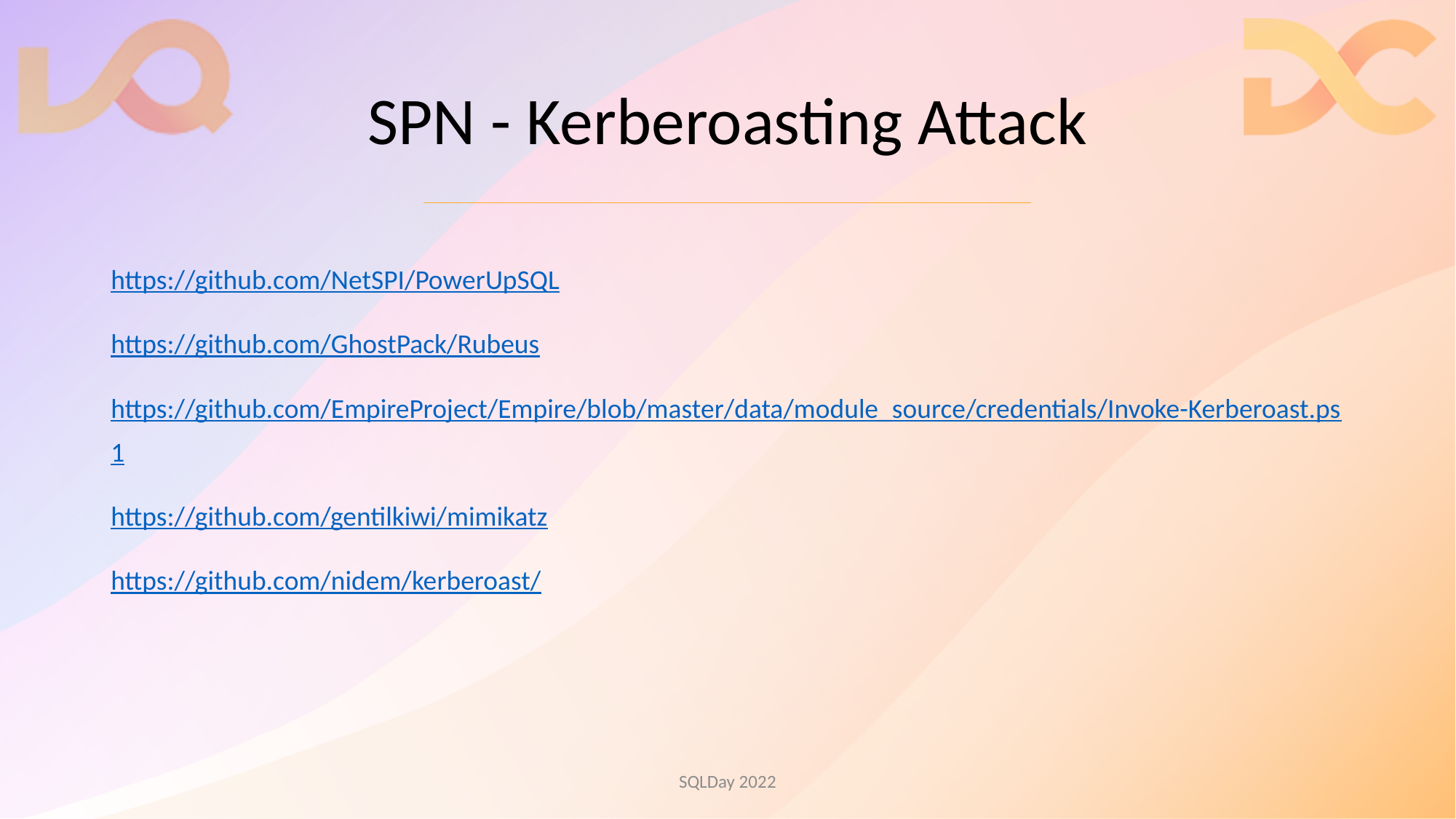

# SPN - Kerberoasting Attack
https://github.com/NetSPI/PowerUpSQL
https://github.com/GhostPack/Rubeus
https://github.com/EmpireProject/Empire/blob/master/data/module_source/credentials/Invoke-Kerberoast.ps1
https://github.com/gentilkiwi/mimikatz
https://github.com/nidem/kerberoast/

SQLDay 2022